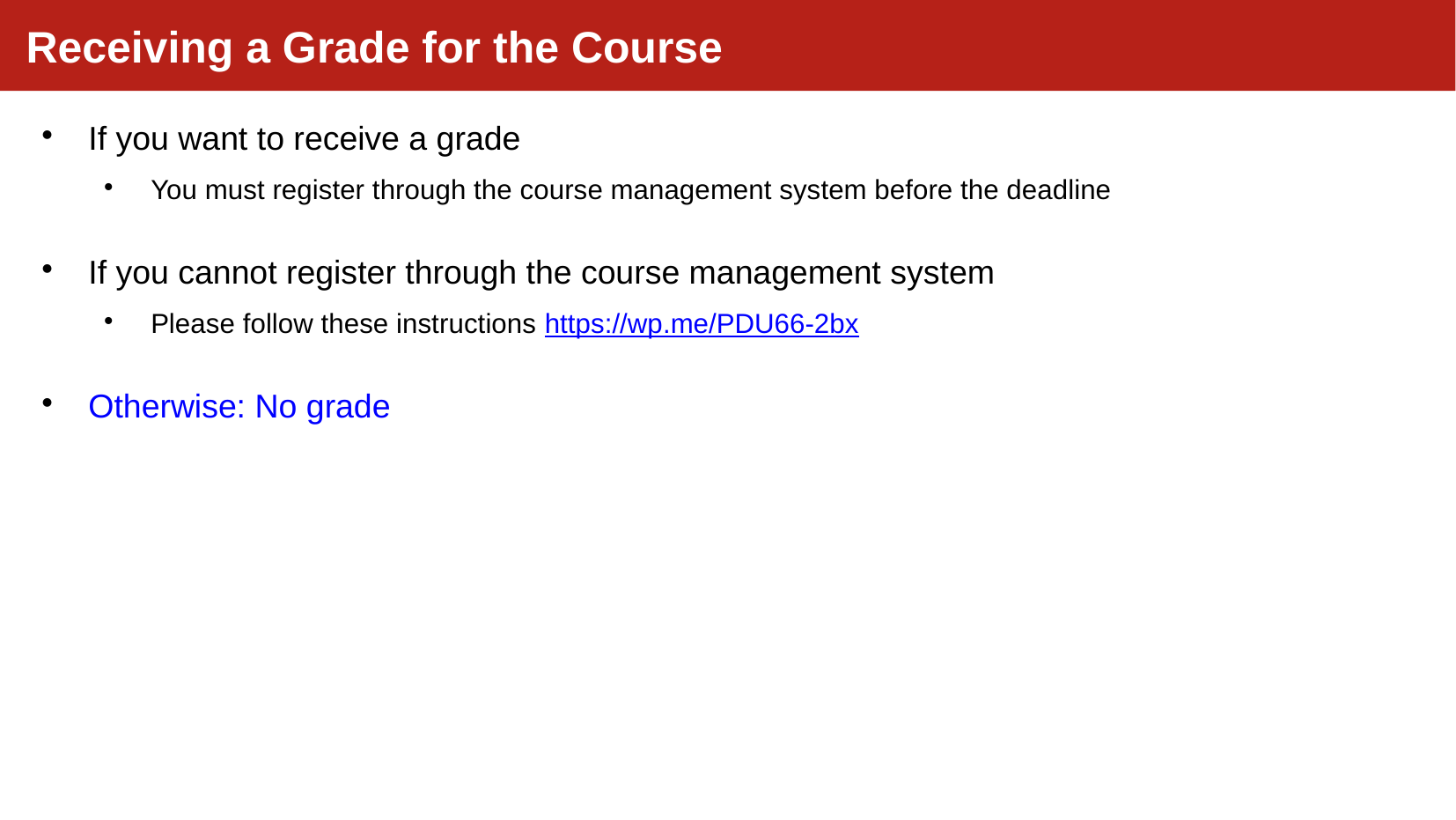

Receiving a Grade for the Course
If you want to receive a grade
You must register through the course management system before the deadline

If you cannot register through the course management system
Please follow these instructions https://wp.me/PDU66-2bx

Otherwise: No grade